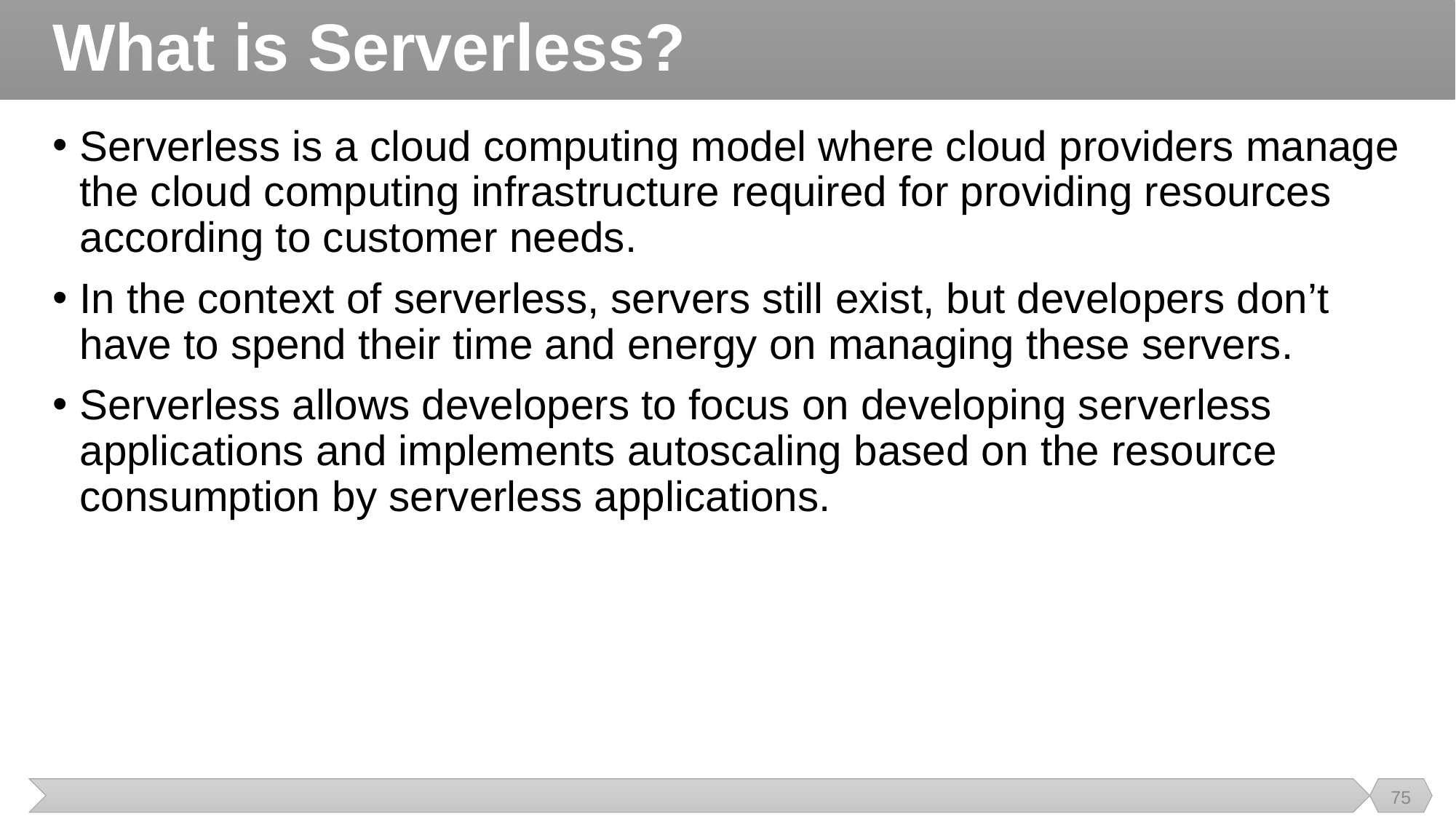

# What is Serverless?
Serverless is a cloud computing model where cloud providers manage the cloud computing infrastructure required for providing resources according to customer needs.
In the context of serverless, servers still exist, but developers don’t have to spend their time and energy on managing these servers.
Serverless allows developers to focus on developing serverless applications and implements autoscaling based on the resource consumption by serverless applications.
75